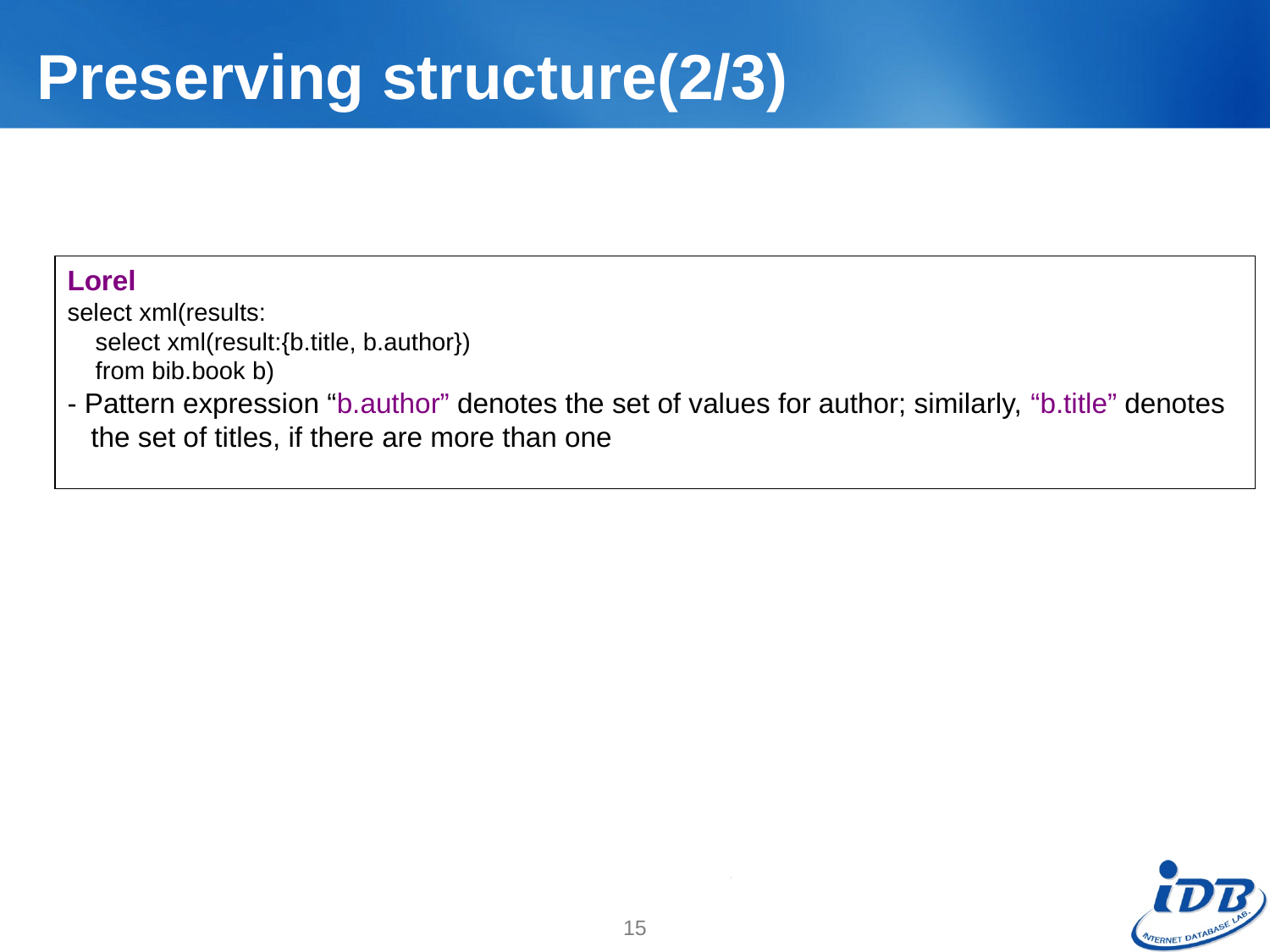

# Preserving structure(2/3)
Lorel
select xml(results:
    select xml(result:{b.title, b.author})
    from bib.book b)
- Pattern expression “b.author” denotes the set of values for author; similarly, “b.title” denotes
   the set of titles, if there are more than one
15